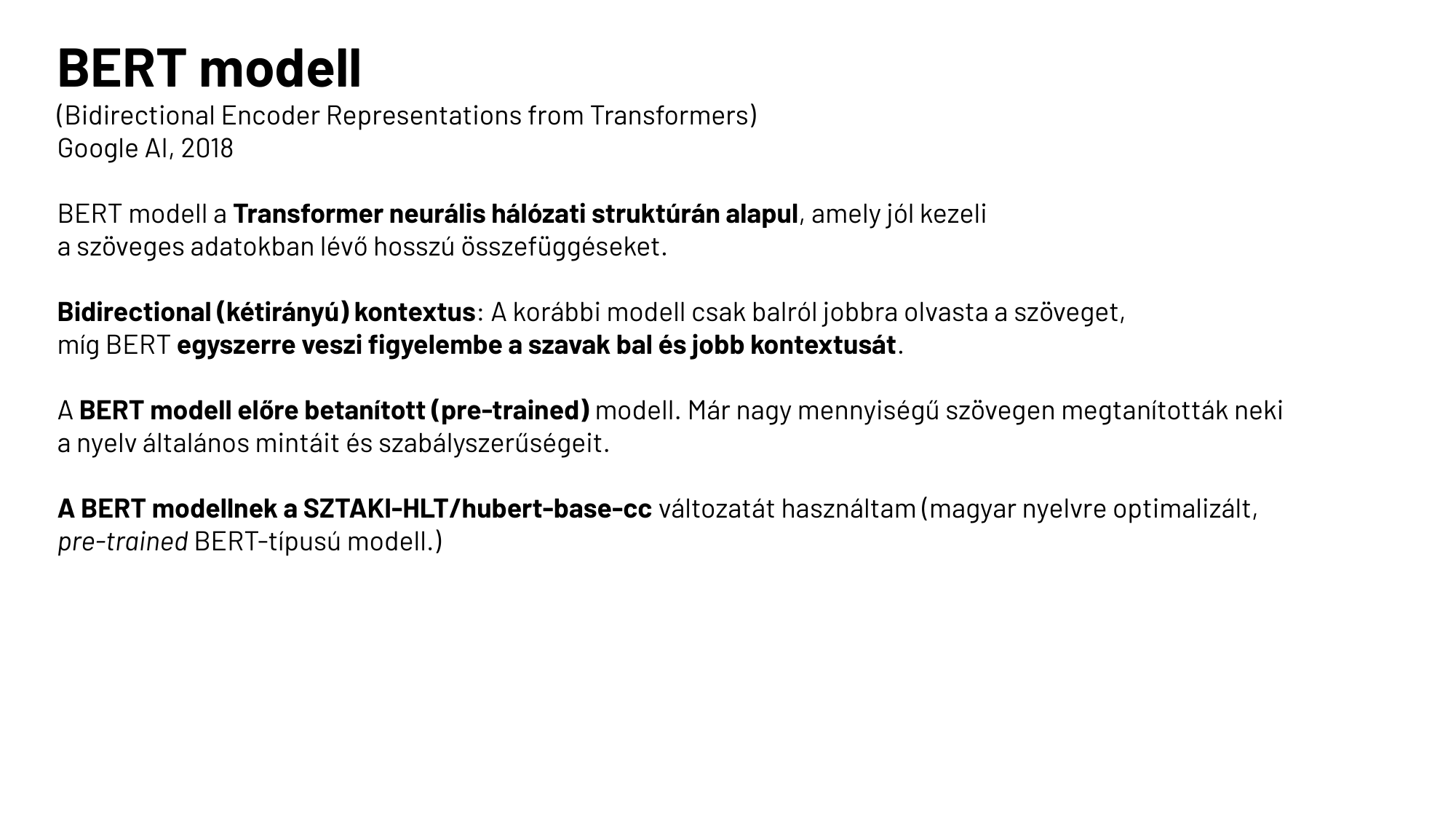

BERT modell
(Bidirectional Encoder Representations from Transformers)
Google AI, 2018
BERT modell a Transformer neurális hálózati struktúrán alapul, amely jól kezeli
a szöveges adatokban lévő hosszú összefüggéseket.

Bidirectional (kétirányú) kontextus: A korábbi modell csak balról jobbra olvasta a szöveget,
míg BERT egyszerre veszi figyelembe a szavak bal és jobb kontextusát.

A BERT modell előre betanított (pre-trained) modell. Már nagy mennyiségű szövegen megtanították neki
a nyelv általános mintáit és szabályszerűségeit.

A BERT modellnek a SZTAKI-HLT/hubert-base-cc változatát használtam (magyar nyelvre optimalizált,
pre-trained BERT-típusú modell.)